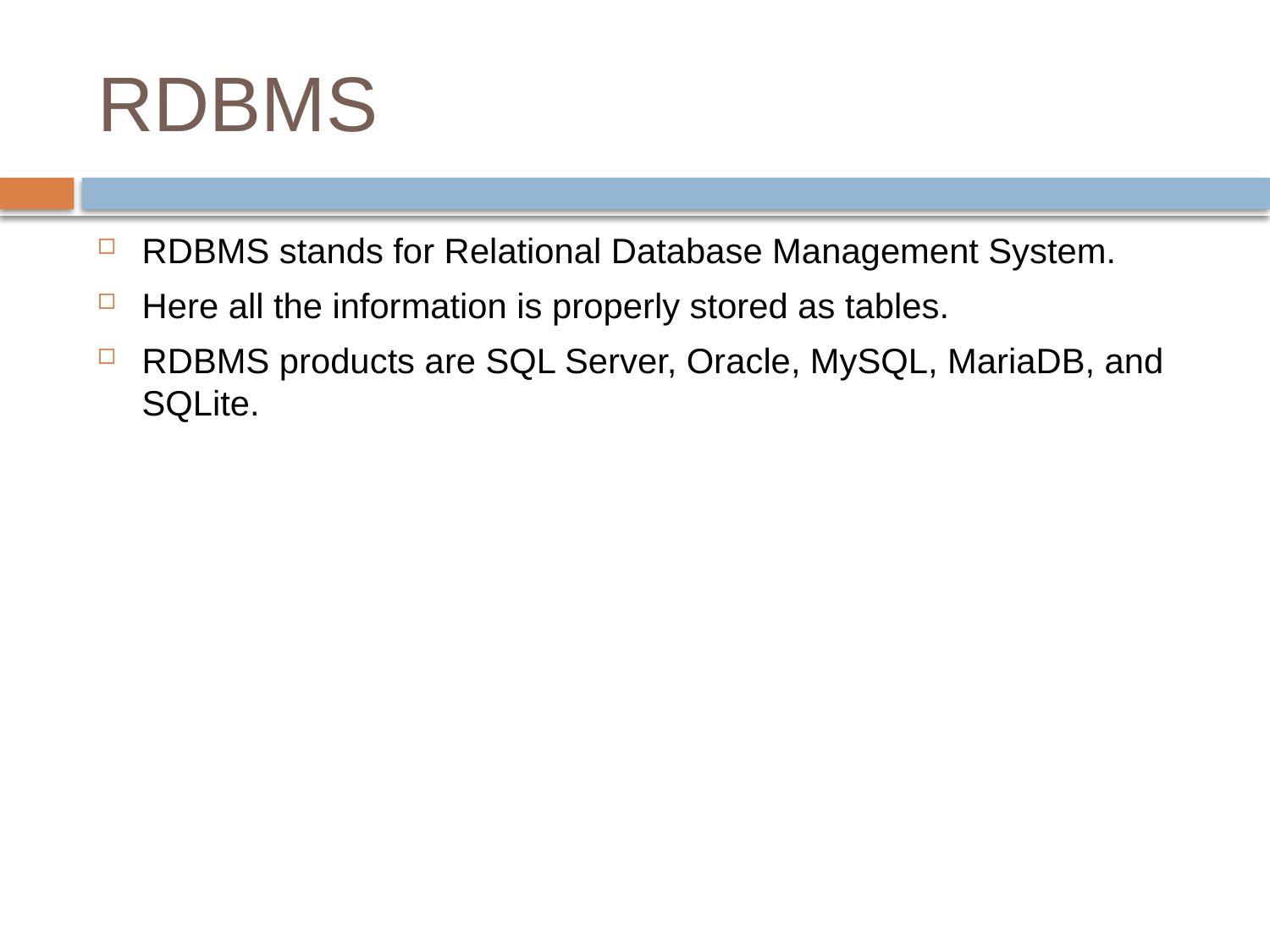

# RDBMS
RDBMS stands for Relational Database Management System.
Here all the information is properly stored as tables.
RDBMS products are SQL Server, Oracle, MySQL, MariaDB, and SQLite.